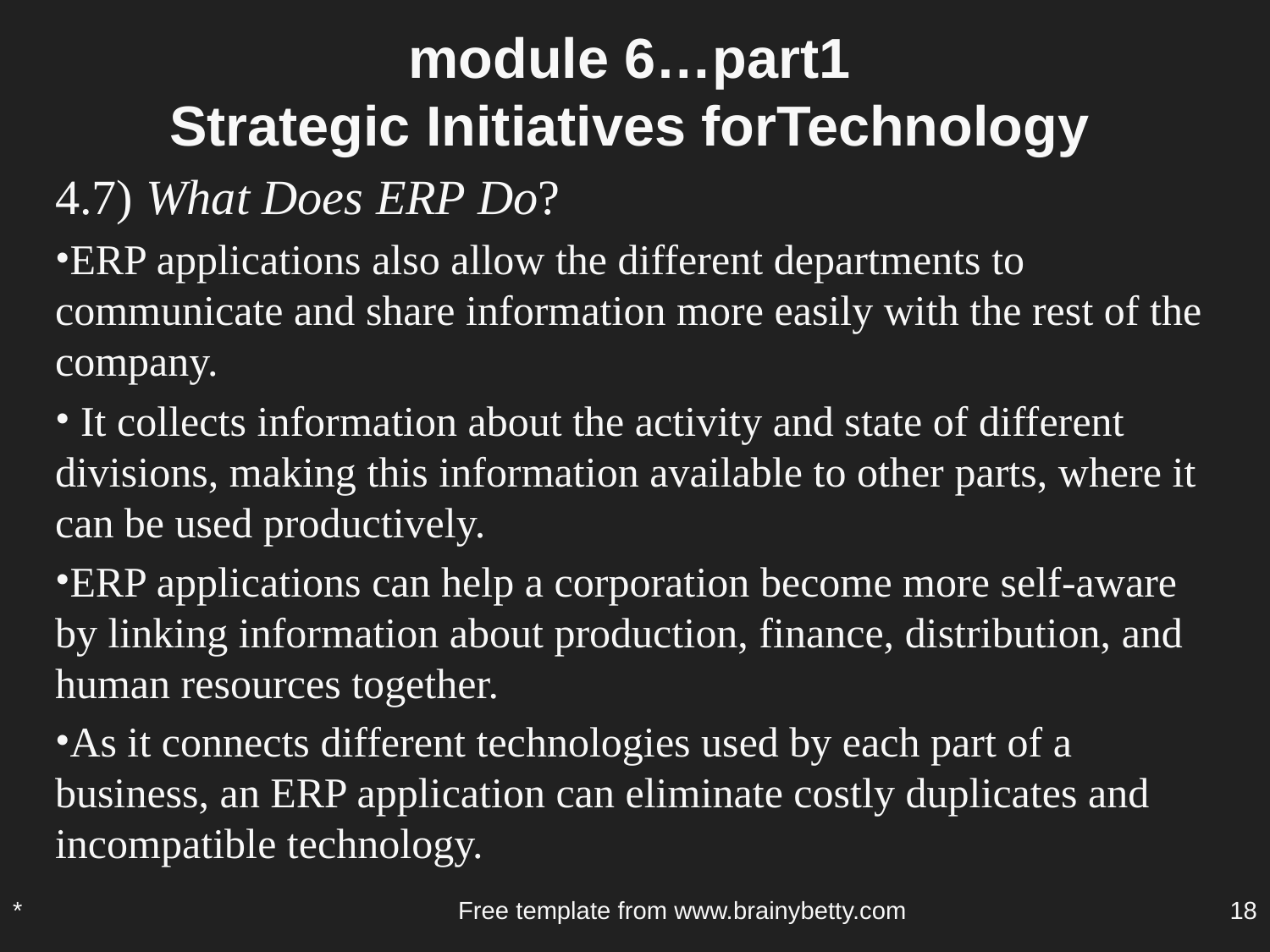

# module 6…part1 Strategic Initiatives forTechnology
4.7) What Does ERP Do?
ERP applications also allow the different departments to communicate and share information more easily with the rest of the company.
 It collects information about the activity and state of different divisions, making this information available to other parts, where it can be used productively.
ERP applications can help a corporation become more self-aware by linking information about production, finance, distribution, and human resources together.
As it connects different technologies used by each part of a business, an ERP application can eliminate costly duplicates and incompatible technology.

*
Free template from www.brainybetty.com
18